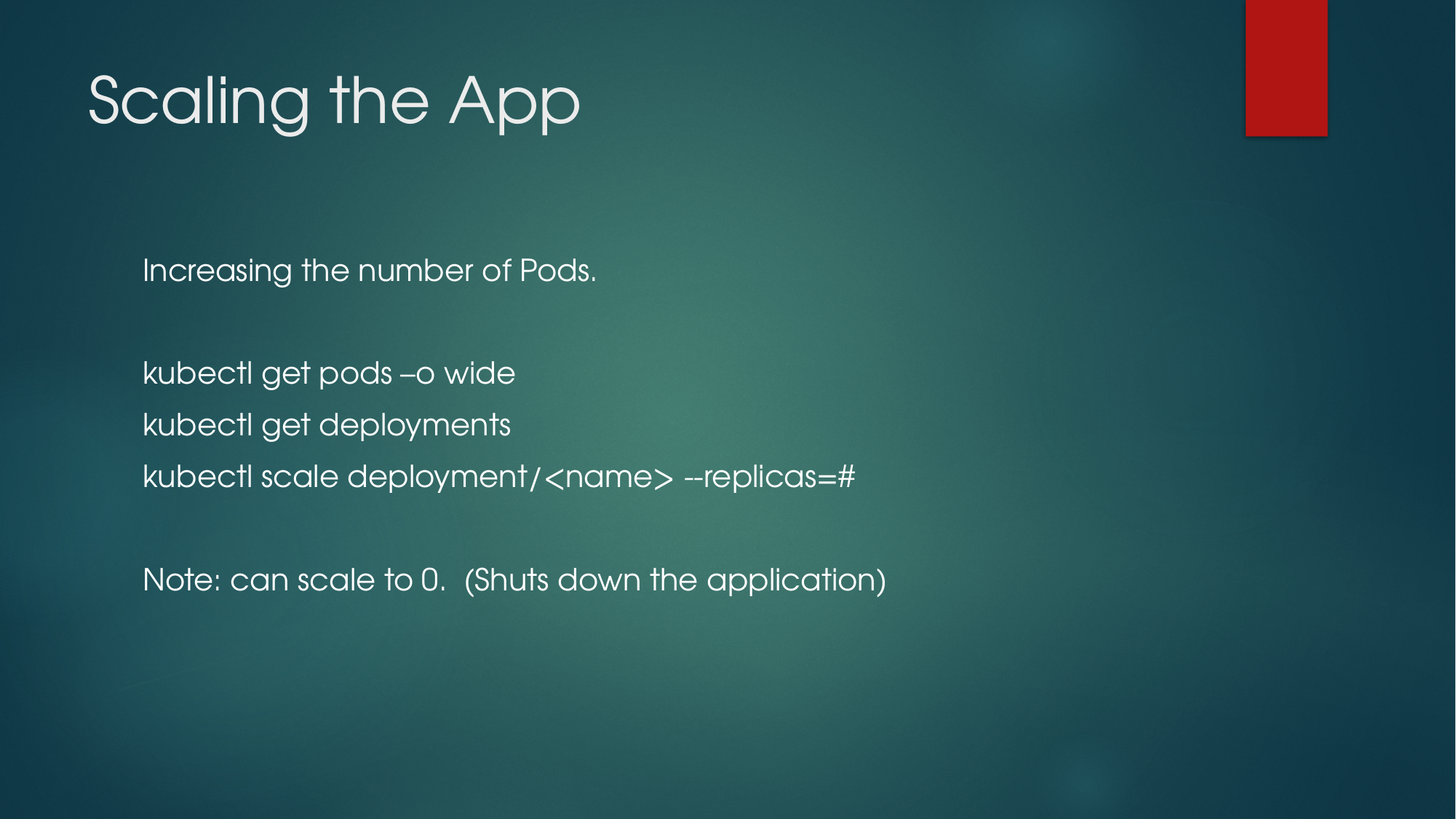

# Scaling the App
Increasing the number of Pods.

kubectl get pods –o wide
kubectl get deployments
kubectl scale deployment/<name> --replicas=#

Note: can scale to 0.  (Shuts down the application)